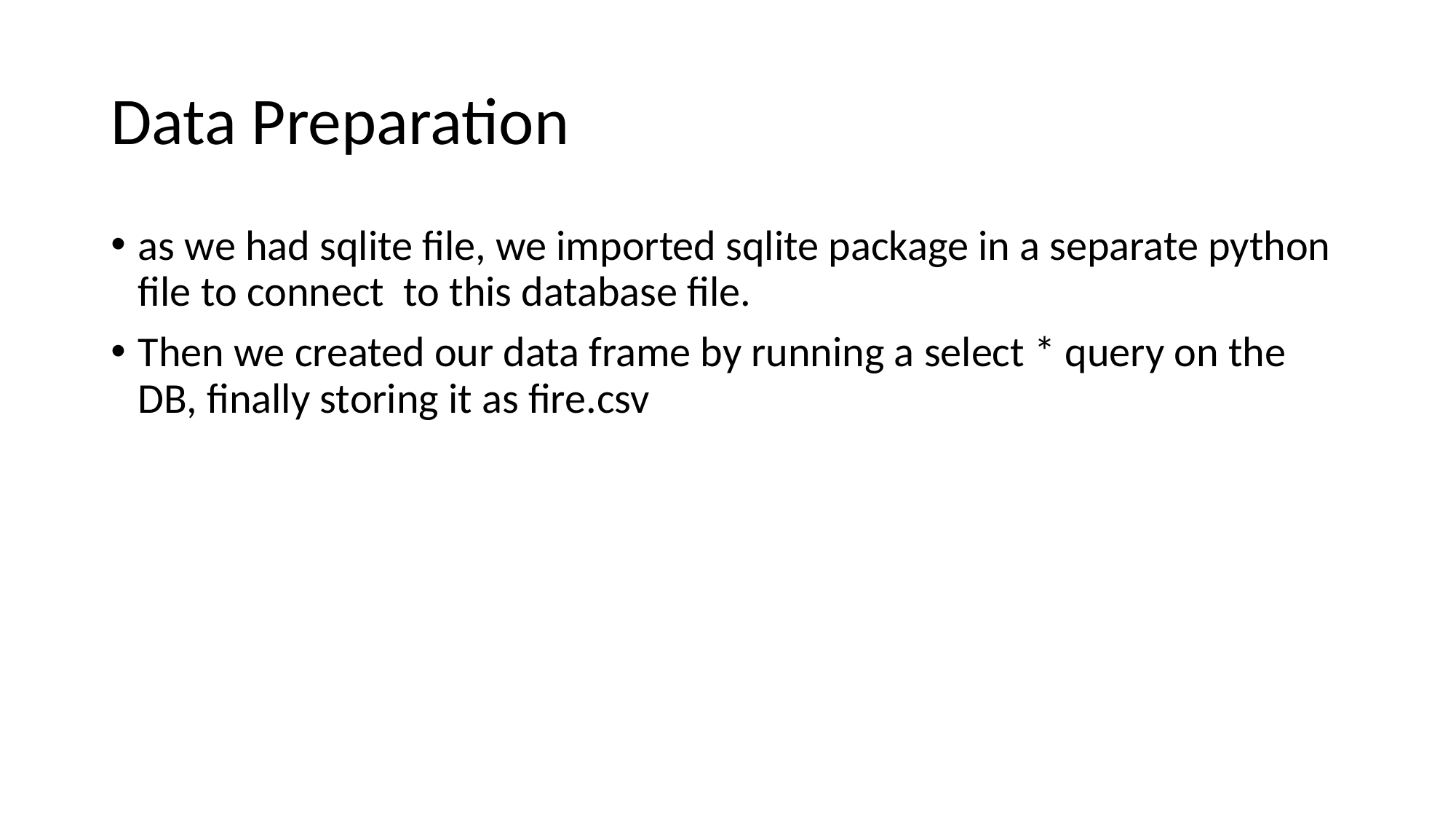

# Data Preparation
as we had sqlite file, we imported sqlite package in a separate python file to connect  to this database file.
Then we created our data frame by running a select * query on the DB, finally storing it as fire.csv